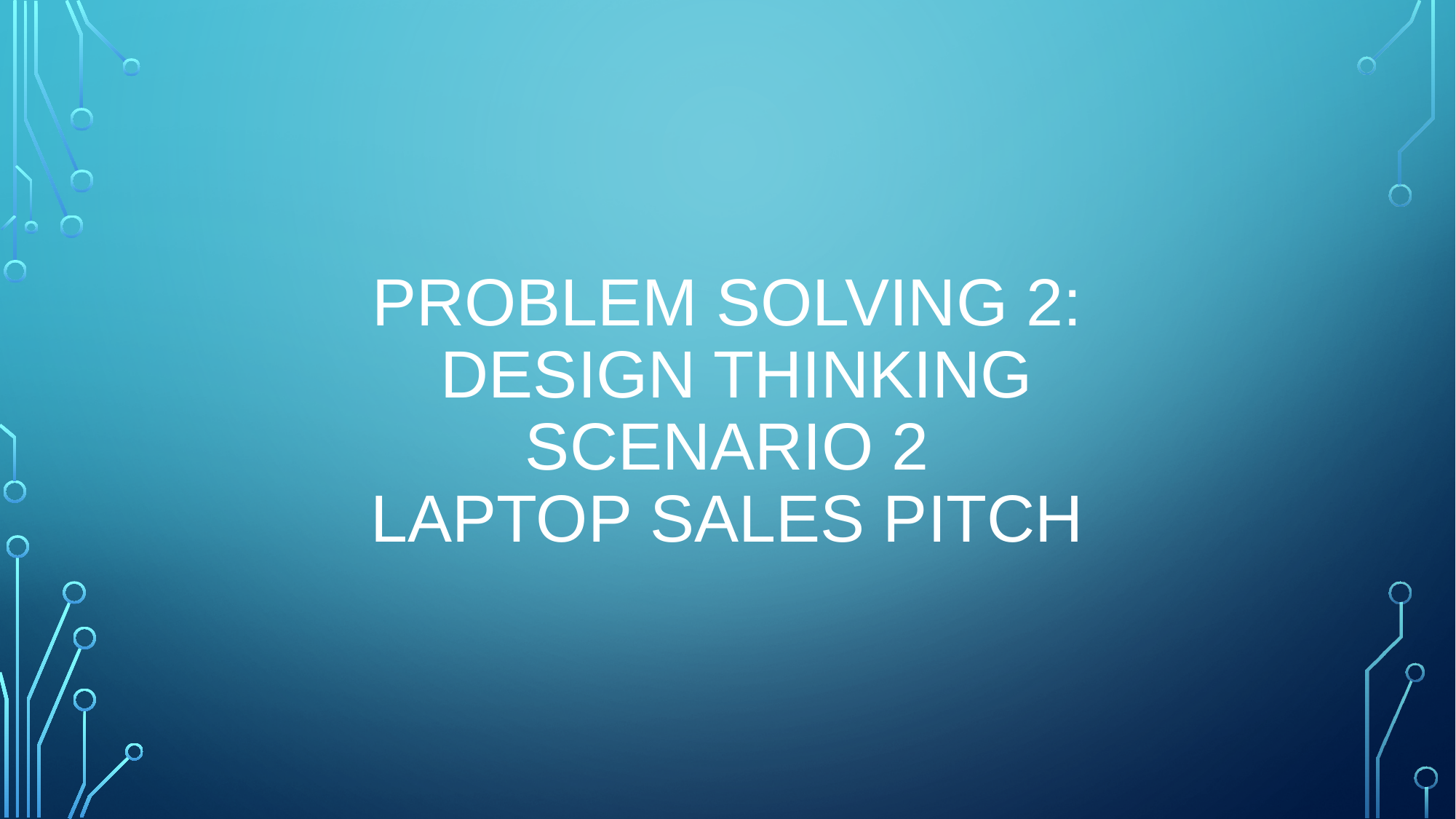

# Problem solving 2: DESIGN THINKING Scenario 2 LAPTOP SALES PITCH